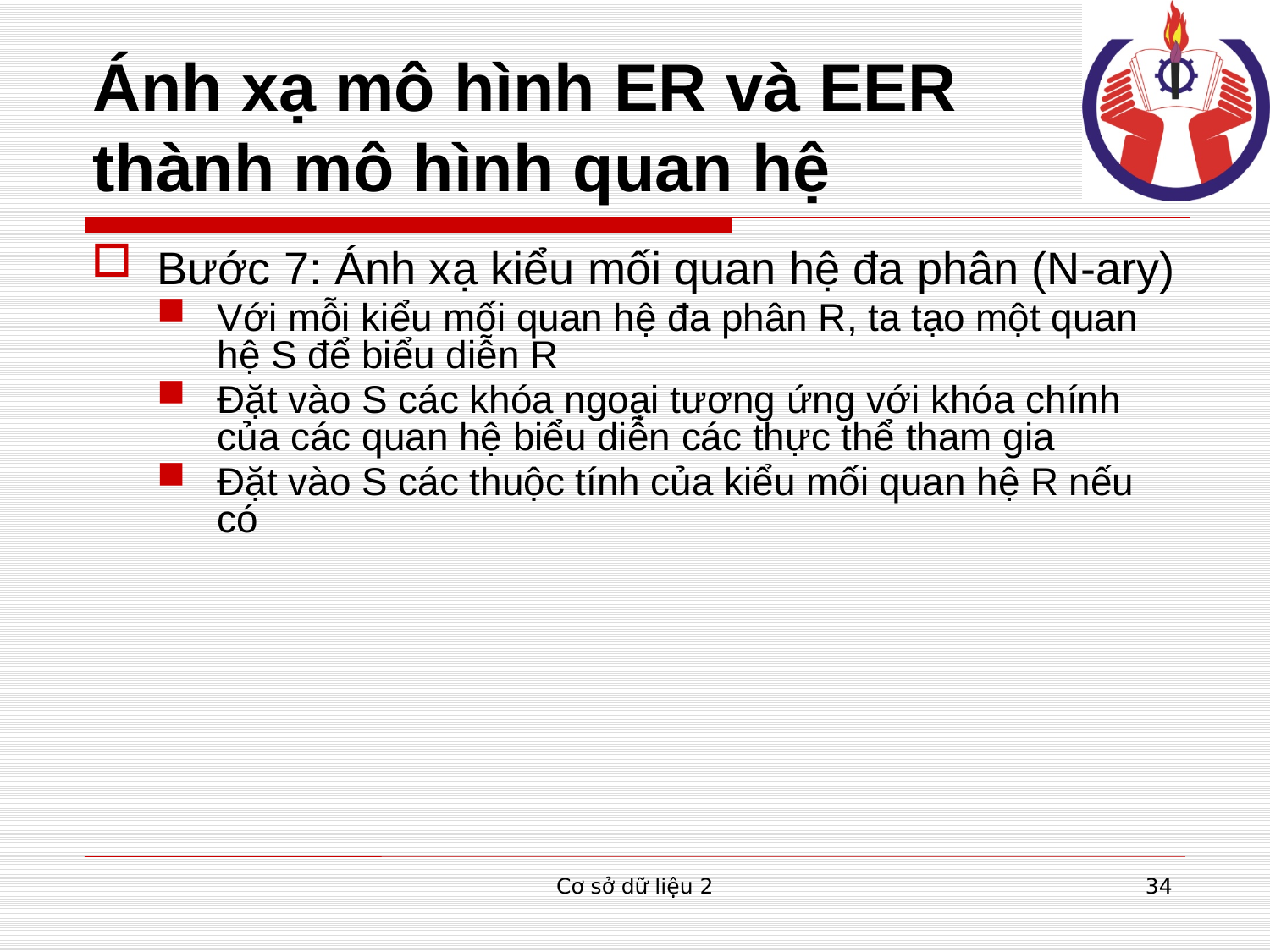

# Ánh xạ mô hình ER và EER thành mô hình quan hệ
Bước 7: Ánh xạ kiểu mối quan hệ đa phân (N-ary)
Với mỗi kiểu mối quan hệ đa phân R, ta tạo một quan hệ S để biểu diễn R
Đặt vào S các khóa ngoại tương ứng với khóa chính của các quan hệ biểu diễn các thực thể tham gia
Đặt vào S các thuộc tính của kiểu mối quan hệ R nếu có
Cơ sở dữ liệu 2
34